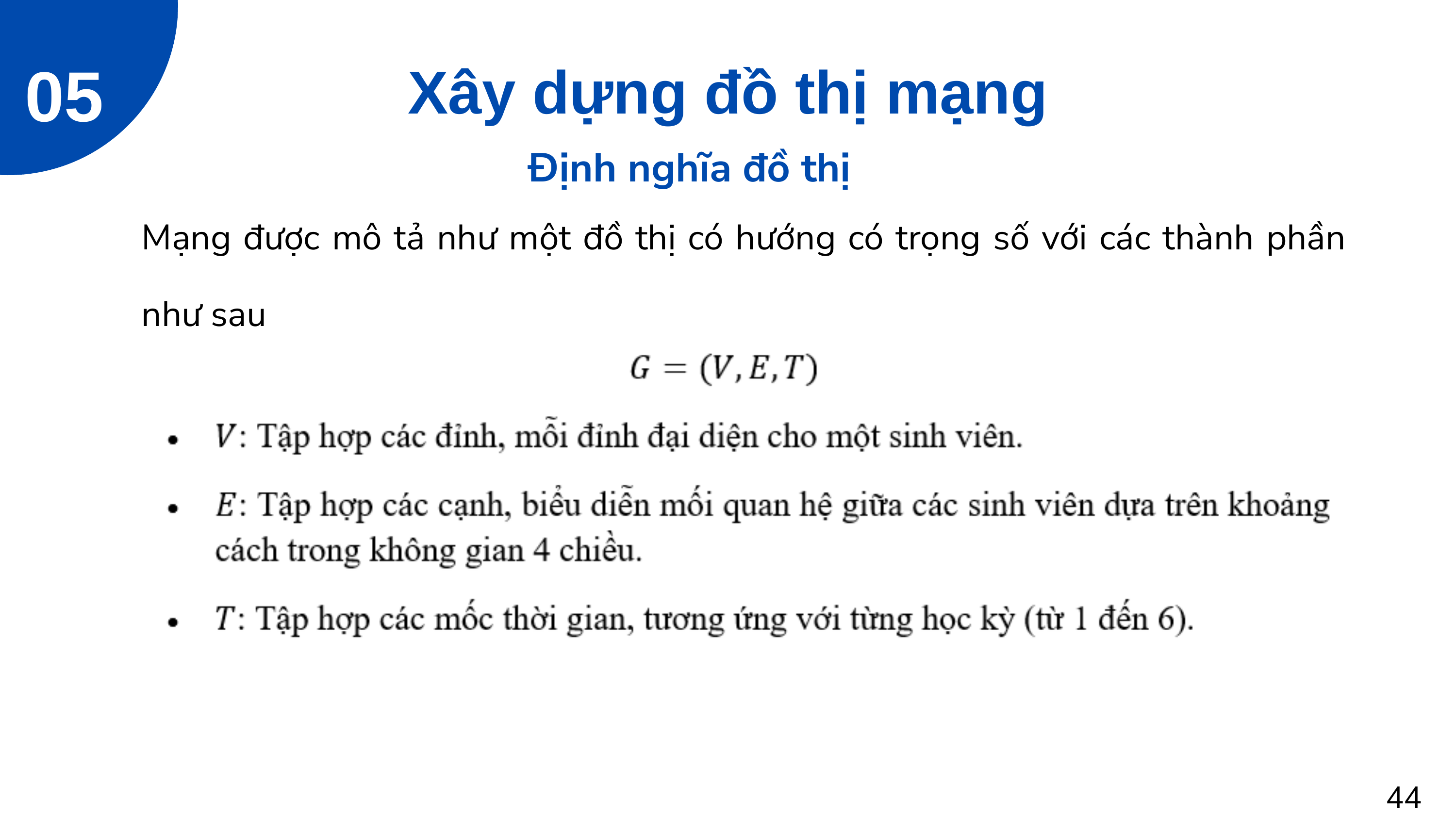

05
Xây dựng đồ thị mạng
Định nghĩa đồ thị
Mạng được mô tả như một đồ thị có hướng có trọng số với các thành phần như sau

44